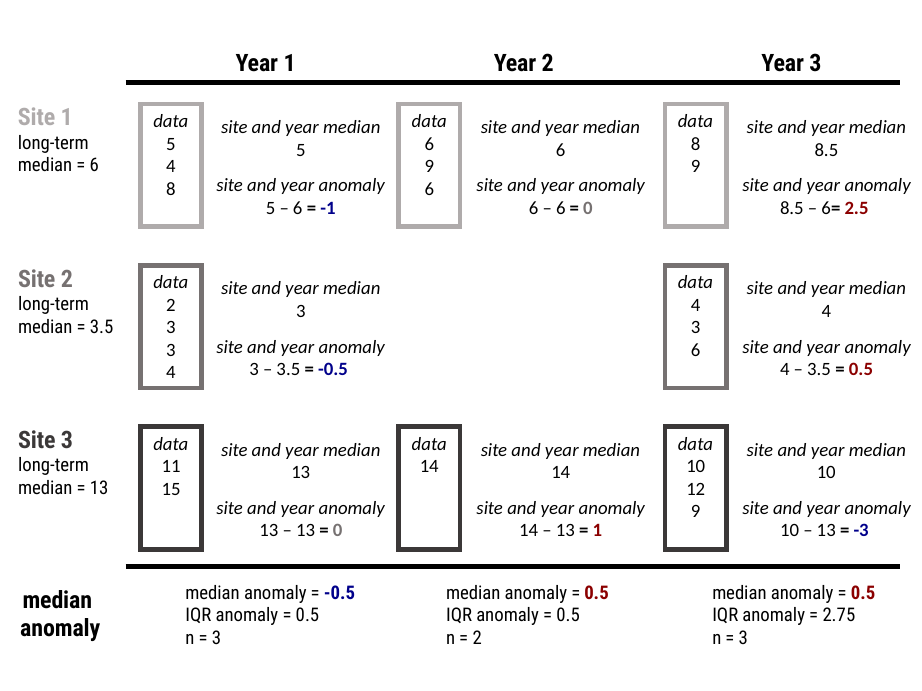

Year 1
Year 2
Year 3
Site 1
long-term
median = 6
data
5
4
8
data
6
9
6
data
8
9

site and year median
5
site and year anomaly
5 – 6 = -1
site and year median
6
site and year anomaly
6 – 6 = 0
site and year median
8.5
site and year anomaly
8.5 – 6= 2.5
Site 2
long-term
median = 3.5
data
2
3
3
4
data
4
3
6

site and year median
3
site and year anomaly
3 – 3.5 = -0.5
site and year median
4
site and year anomaly
4 – 3.5 = 0.5
Site 3
long-term
median = 13
data
11
15

data
14

data
10
12
9

site and year median
13
site and year anomaly
13 – 13 = 0
site and year median
14
site and year anomaly
14 – 13 = 1
site and year median
10
site and year anomaly
10 – 13 = -3
median anomaly = -0.5
IQR anomaly = 0.5
n = 3
median anomaly = 0.5
IQR anomaly = 0.5
n = 2
median anomaly = 0.5
IQR anomaly = 2.75
n = 3
median
anomaly